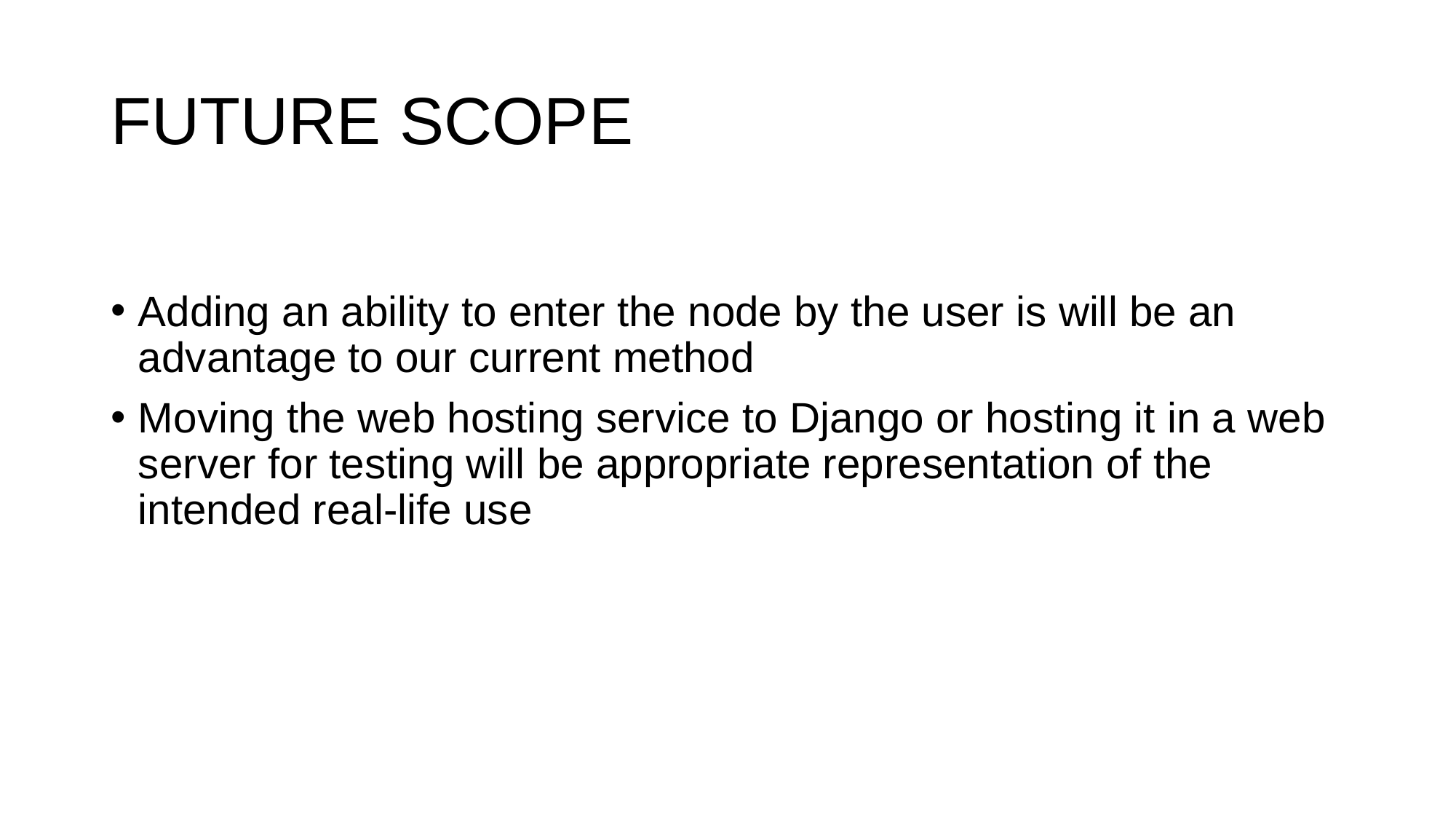

# FUTURE SCOPE

Adding an ability to enter the node by the user is will be an advantage to our current method
Moving the web hosting service to Django or hosting it in a web server for testing will be appropriate representation of the intended real-life use